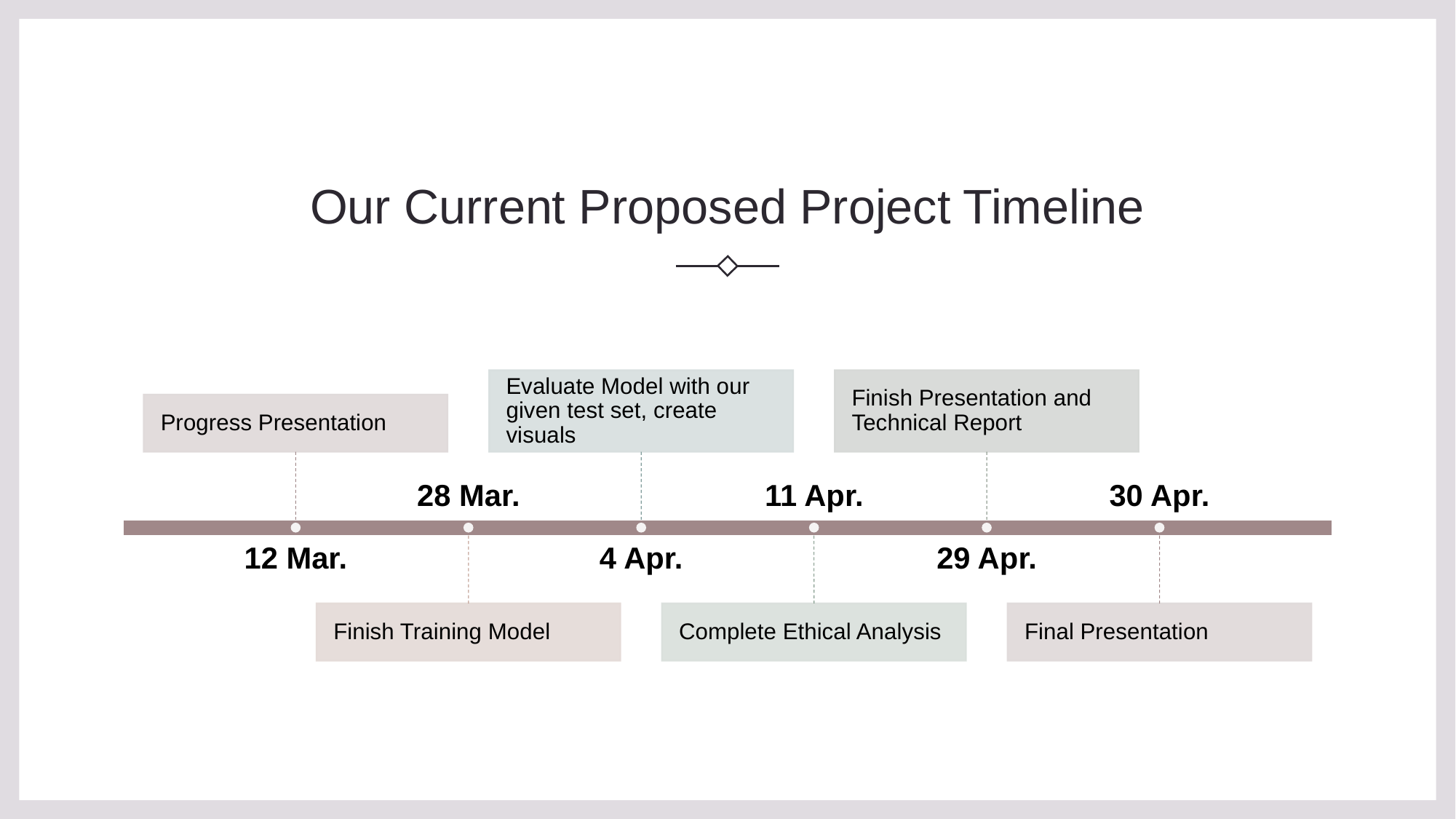

# Our Current Proposed Project Timeline

12 Mar.
Progress Presentation
28 Mar.
Finish Training Model
4 Apr.
Evaluate Model with our given test set, create visuals
11 Apr.
Complete Ethical Analysis
29 Apr.
Finish Presentation and Technical Report
30 Apr.
Final Presentation